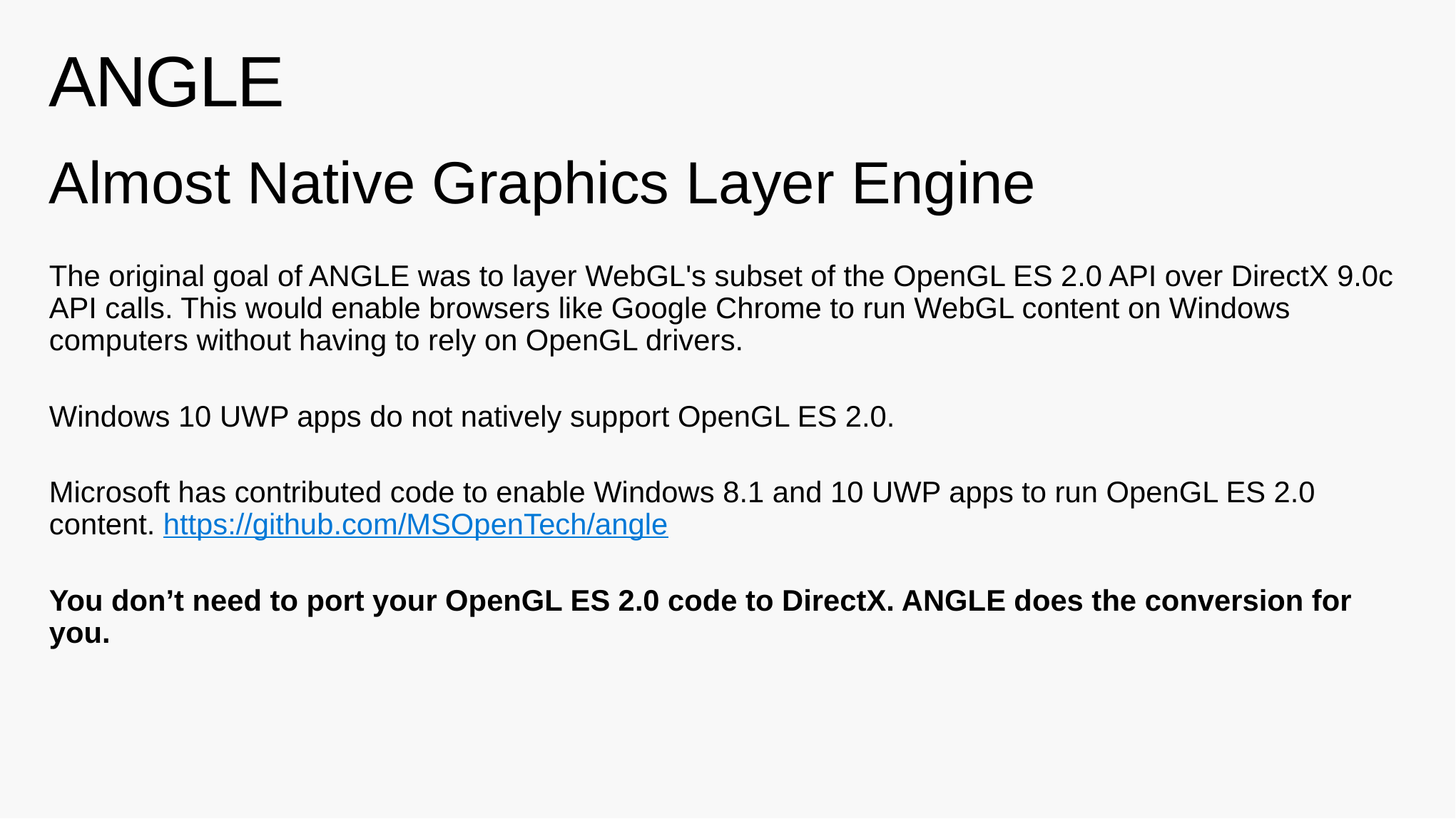

# ANGLE
Almost Native Graphics Layer Engine

The original goal of ANGLE was to layer WebGL's subset of the OpenGL ES 2.0 API over DirectX 9.0c API calls. This would enable browsers like Google Chrome to run WebGL content on Windows computers without having to rely on OpenGL drivers.

Windows 10 UWP apps do not natively support OpenGL ES 2.0.

Microsoft has contributed code to enable Windows 8.1 and 10 UWP apps to run OpenGL ES 2.0 content. https://github.com/MSOpenTech/angle

You don’t need to port your OpenGL ES 2.0 code to DirectX. ANGLE does the conversion for you.